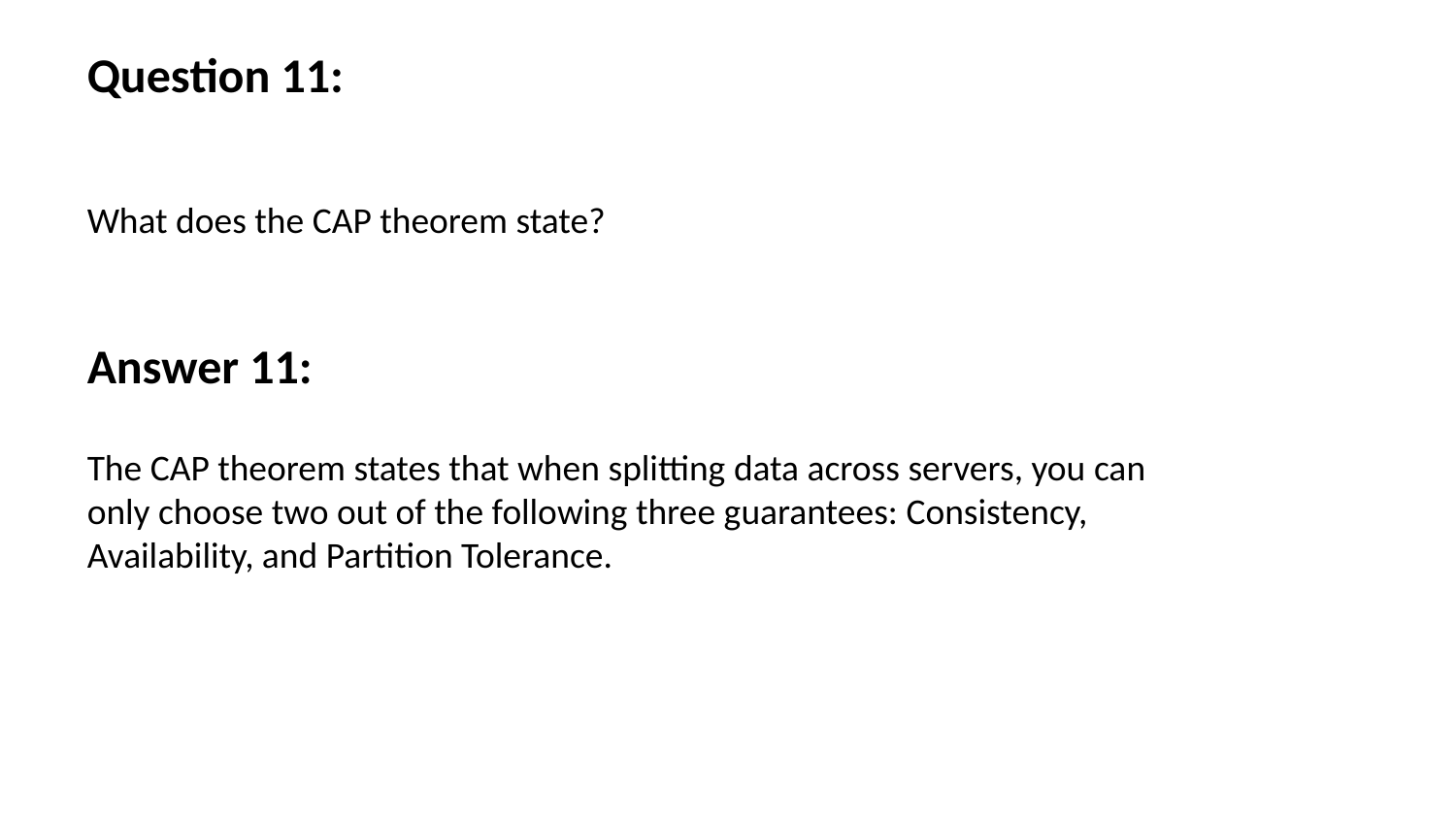

Question 11:
What does the CAP theorem state?
Answer 11:
The CAP theorem states that when splitting data across servers, you can only choose two out of the following three guarantees: Consistency, Availability, and Partition Tolerance.